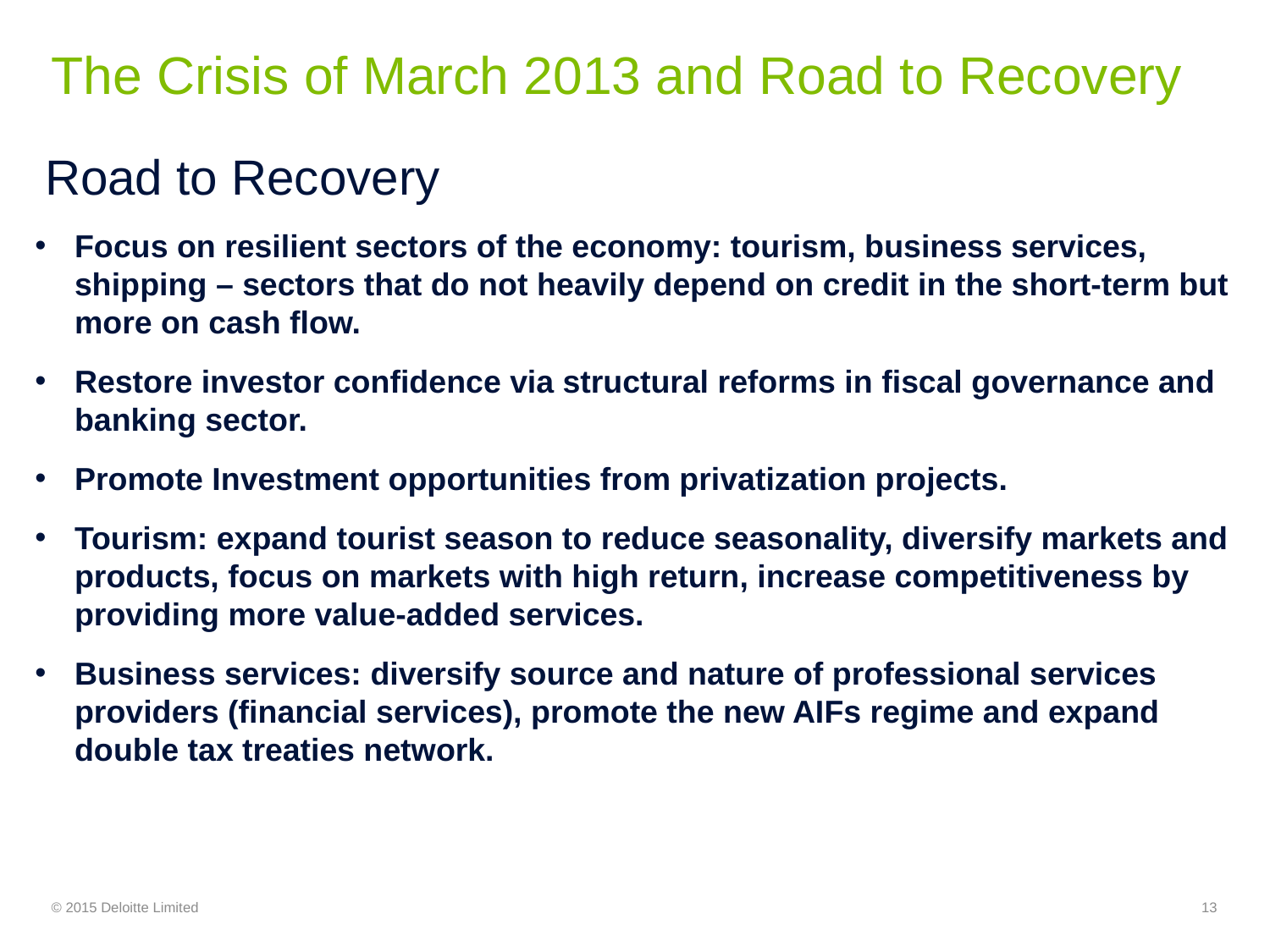

# The Crisis of March 2013 and Road to Recovery
Road to Recovery
Focus on resilient sectors of the economy: tourism, business services, shipping – sectors that do not heavily depend on credit in the short-term but more on cash flow.
Restore investor confidence via structural reforms in fiscal governance and banking sector.
Promote Investment opportunities from privatization projects.
Tourism: expand tourist season to reduce seasonality, diversify markets and products, focus on markets with high return, increase competitiveness by providing more value-added services.
Business services: diversify source and nature of professional services providers (financial services), promote the new AIFs regime and expand double tax treaties network.
© 2015 Deloitte Limited
13